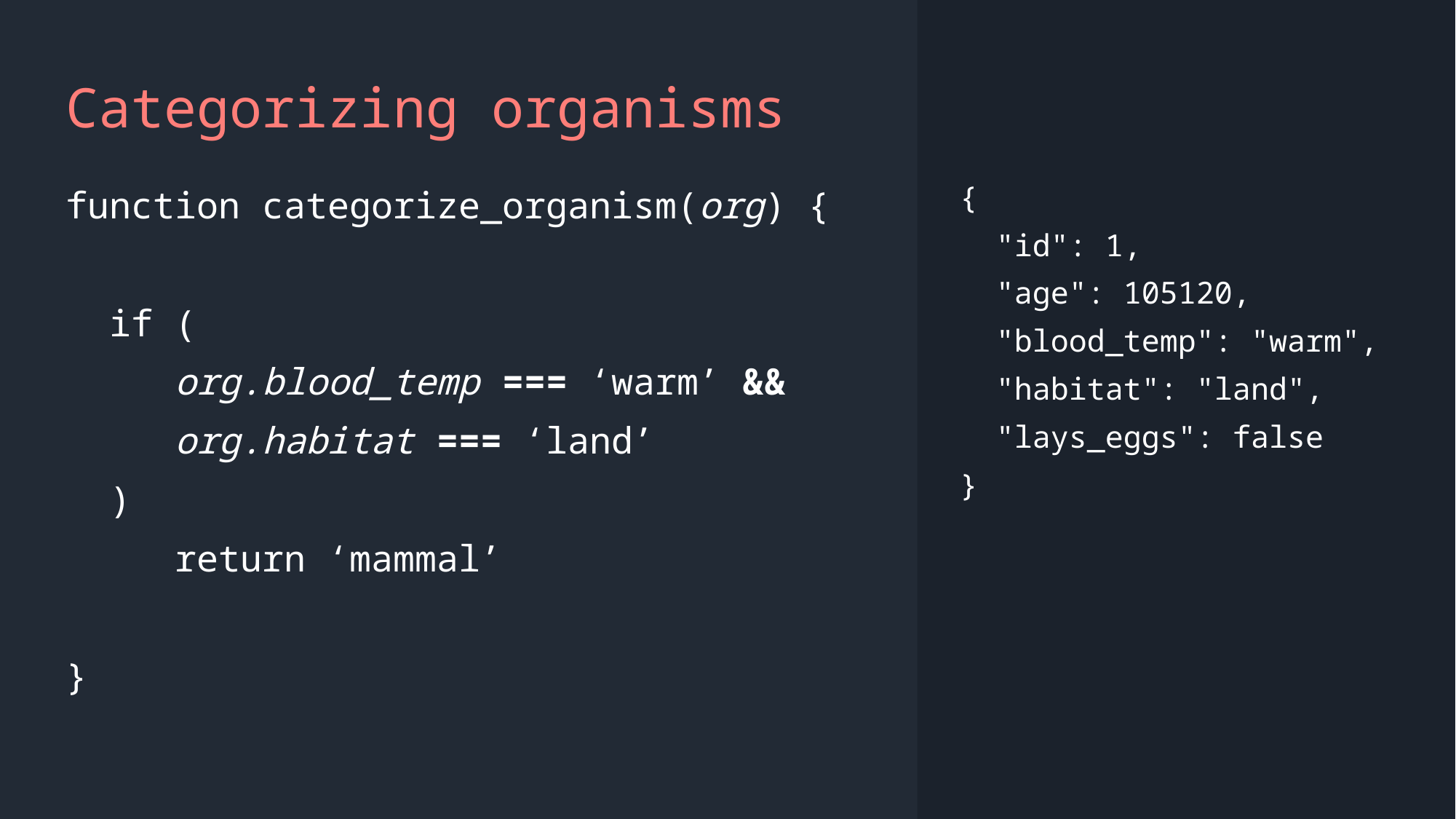

# Categorizing organisms
function categorize_organism(org) {

  if (
	org.blood_temp === ‘warm’ &&
	org.habitat === ‘land’
  )
	return ‘mammal’

}
{
  "id": 1,
  "age": 105120,
  "blood_temp": "warm",
  "habitat": "land",
  "lays_eggs": false
}